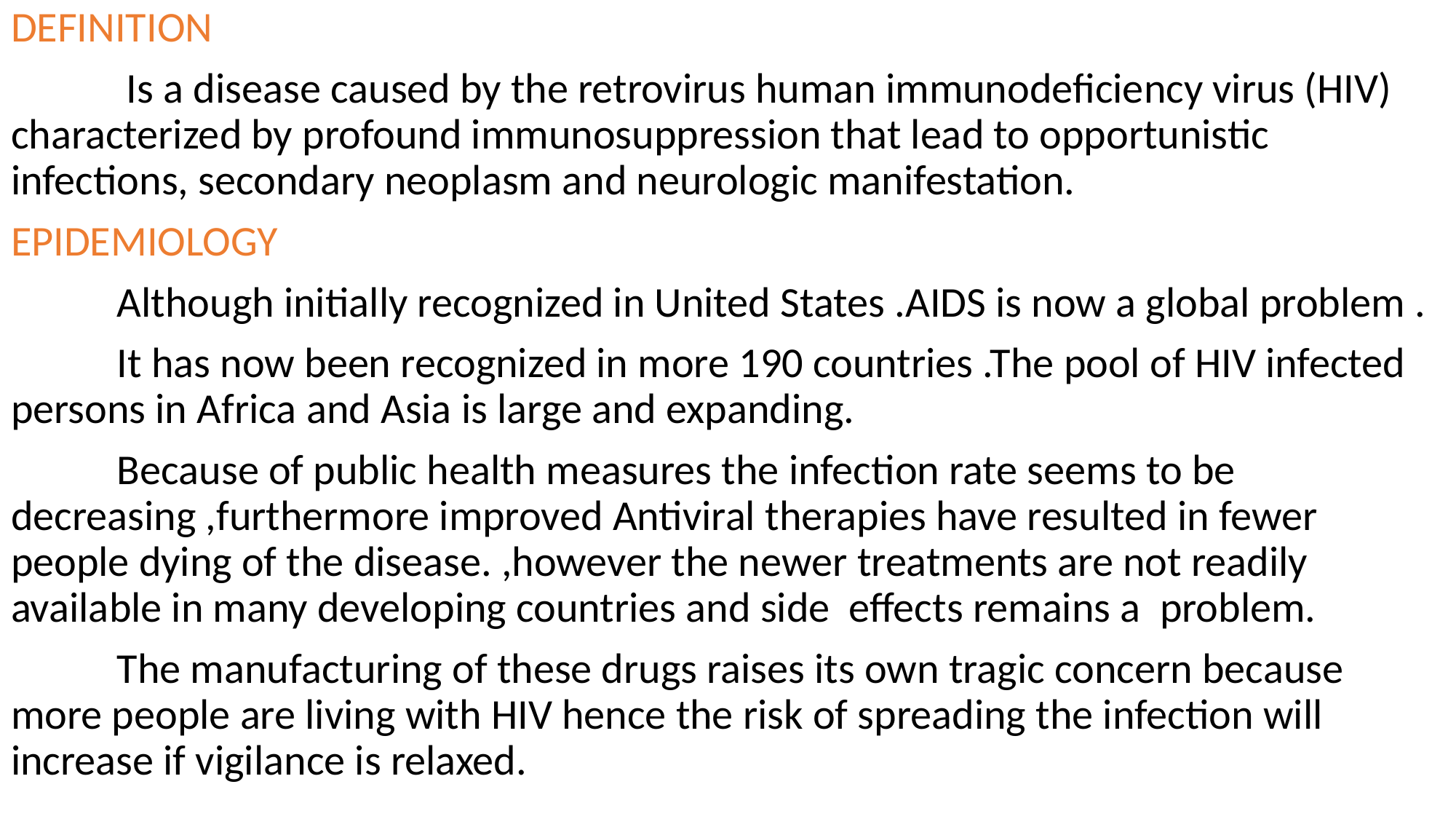

DEFINITION
            Is a disease caused by the retrovirus human immunodeficiency virus (HIV) characterized by profound immunosuppression that lead to opportunistic infections, secondary neoplasm and neurologic manifestation.
EPIDEMIOLOGY
           Although initially recognized in United States .AIDS is now a global problem .
           It has now been recognized in more 190 countries .The pool of HIV infected persons in Africa and Asia is large and expanding.
           Because of public health measures the infection rate seems to be decreasing ,furthermore improved Antiviral therapies have resulted in fewer people dying of the disease. ,however the newer treatments are not readily available in many developing countries and side  effects remains a  problem.
           The manufacturing of these drugs raises its own tragic concern because more people are living with HIV hence the risk of spreading the infection will increase if vigilance is relaxed.